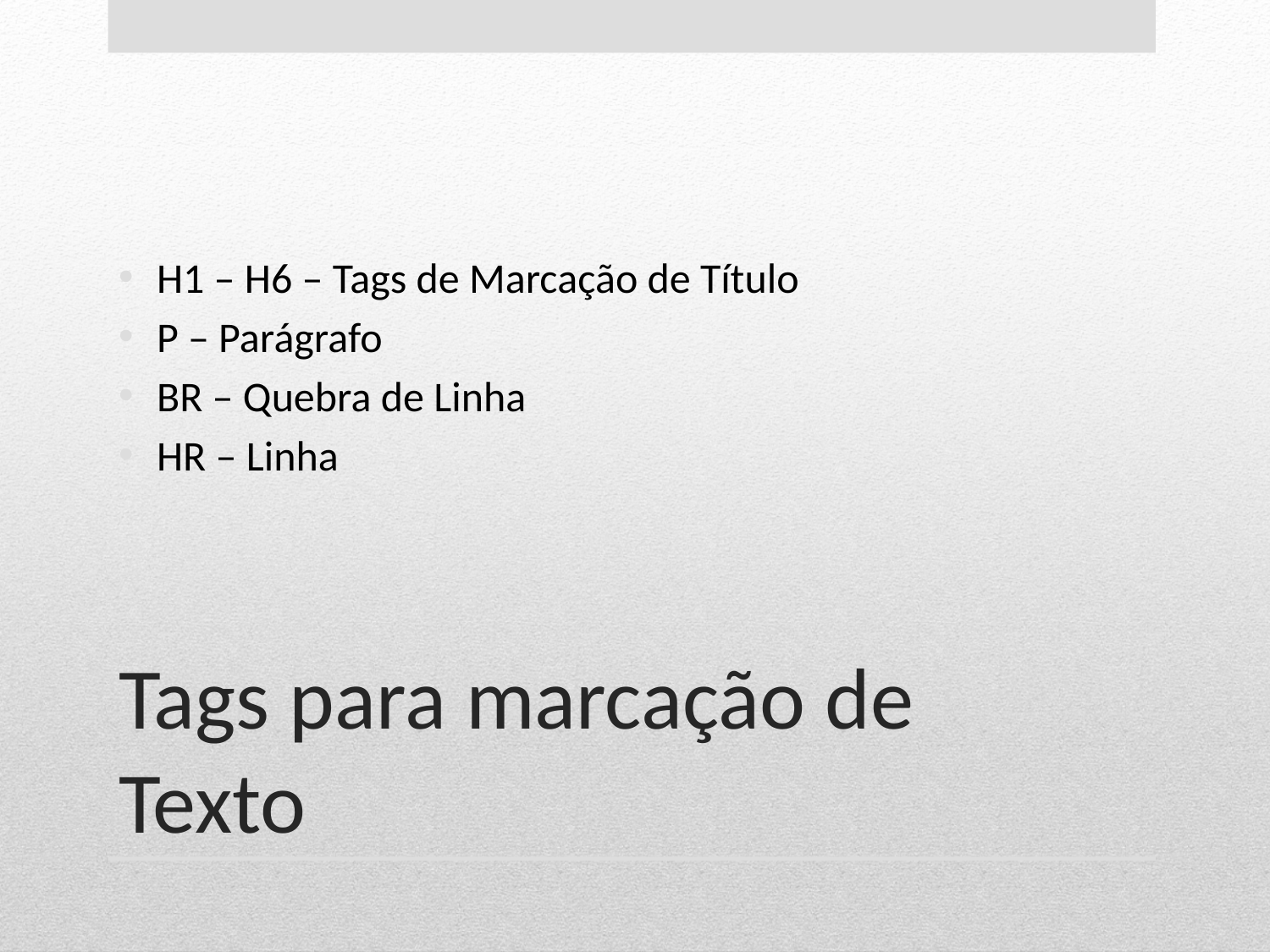

H1 – H6 – Tags de Marcação de Título
P – Parágrafo
BR – Quebra de Linha
HR – Linha
# Tags para marcação de Texto